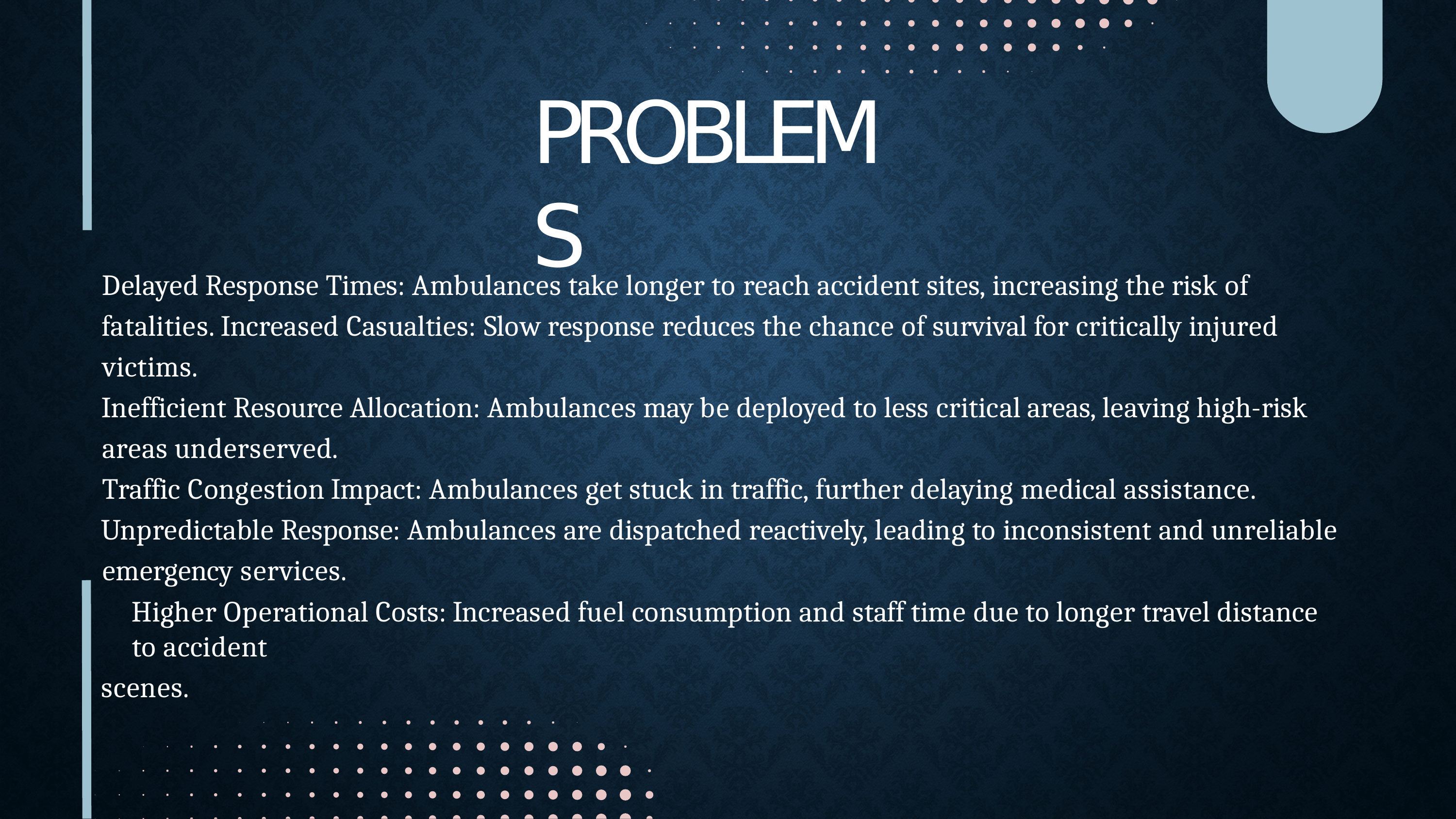

PROBLEMS
Delayed Response Times: Ambulances take longer to reach accident sites, increasing the risk of fatalities. Increased Casualties: Slow response reduces the chance of survival for critically injured victims.
Inefficient Resource Allocation: Ambulances may be deployed to less critical areas, leaving high-risk areas underserved.
Traffic Congestion Impact: Ambulances get stuck in traffic, further delaying medical assistance. Unpredictable Response: Ambulances are dispatched reactively, leading to inconsistent and unreliable emergency services.
Higher Operational Costs: Increased fuel consumption and staff time due to longer travel distance to accident
scenes.